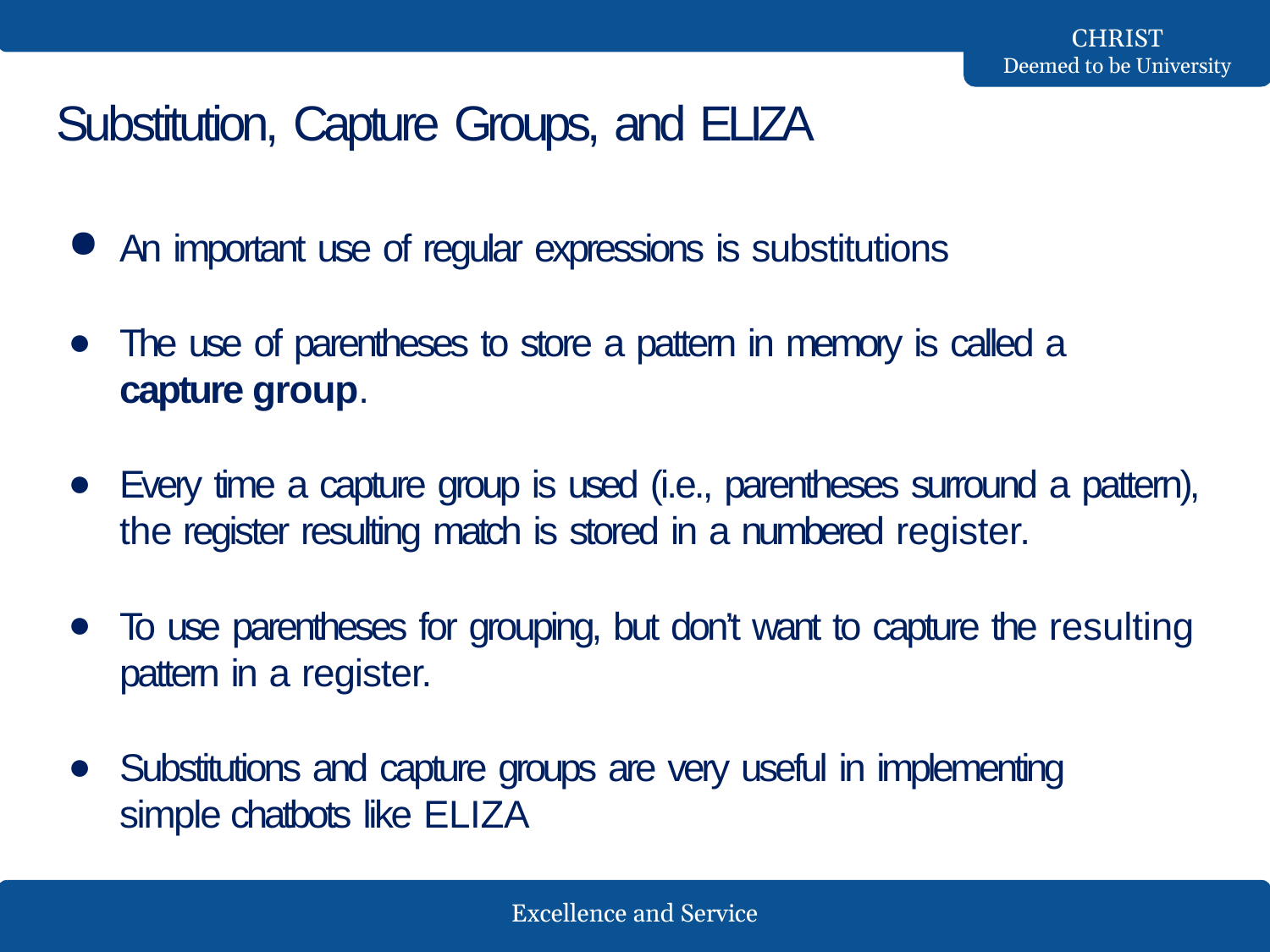

CHRIST
Deemed to be University
# Substitution, Capture Groups, and ELIZA
An important use of regular expressions is substitutions

The use of parentheses to store a pattern in memory is called a capture group.

Every time a capture group is used (i.e., parentheses surround a pattern), the register resulting match is stored in a numbered register.

To use parentheses for grouping, but don’t want to capture the resulting
pattern in a register.

Substitutions and capture groups are very useful in implementing simple chatbots like ELIZA
Excellence and Service